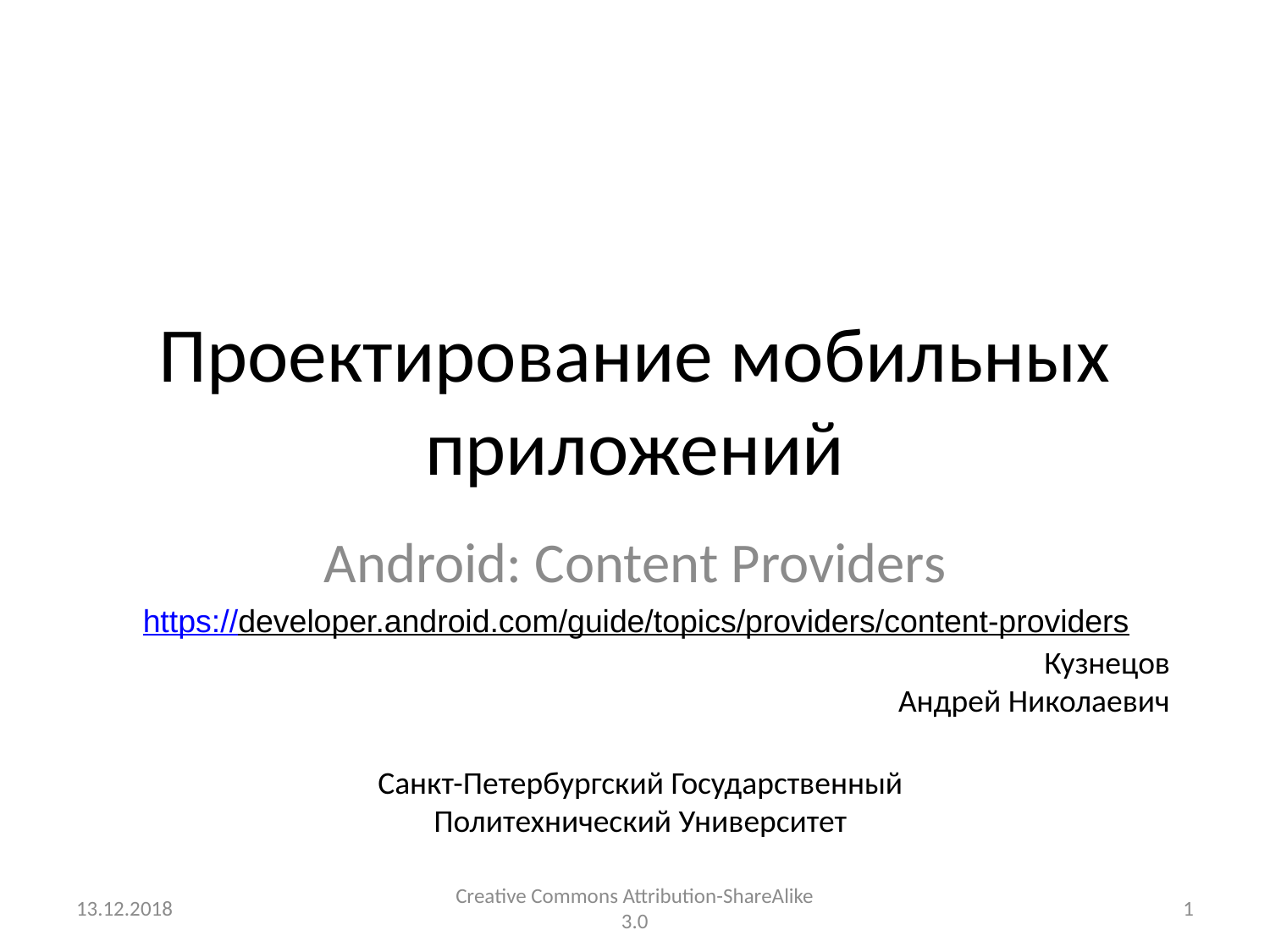

# Проектирование мобильных приложений
Android: Content Providers
https://developer.android.com/guide/topics/providers/content-providers
Кузнецов
Андрей Николаевич
Санкт-Петербургский Государственный
Политехнический Университет
13.12.2018
Creative Commons Attribution-ShareAlike 3.0
1